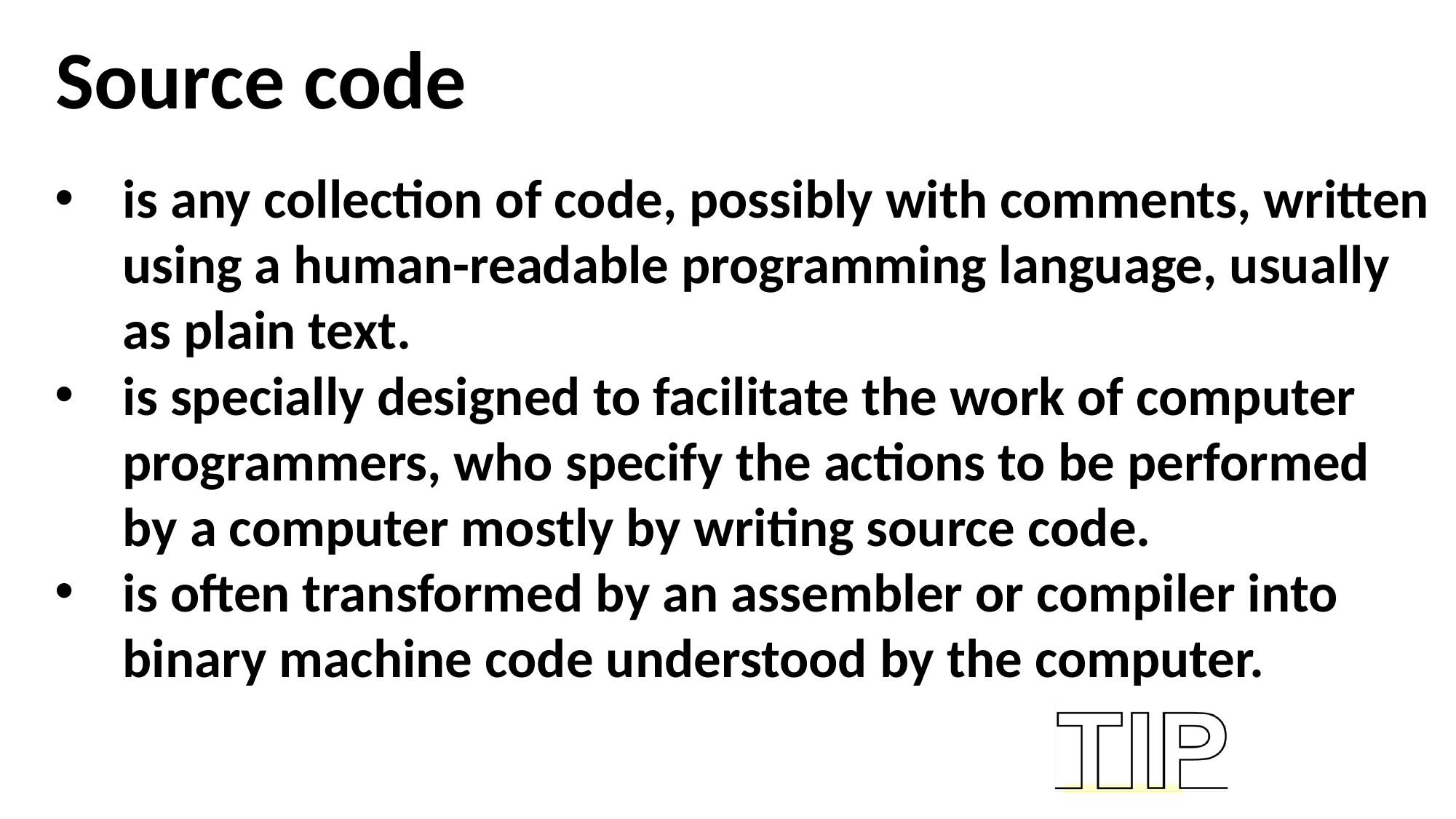

Source code
is any collection of code, possibly with comments, written using a human-readable programming language, usually as plain text.
is specially designed to facilitate the work of computer programmers, who specify the actions to be performed by a computer mostly by writing source code.
is often transformed by an assembler or compiler into binary machine code understood by the computer.